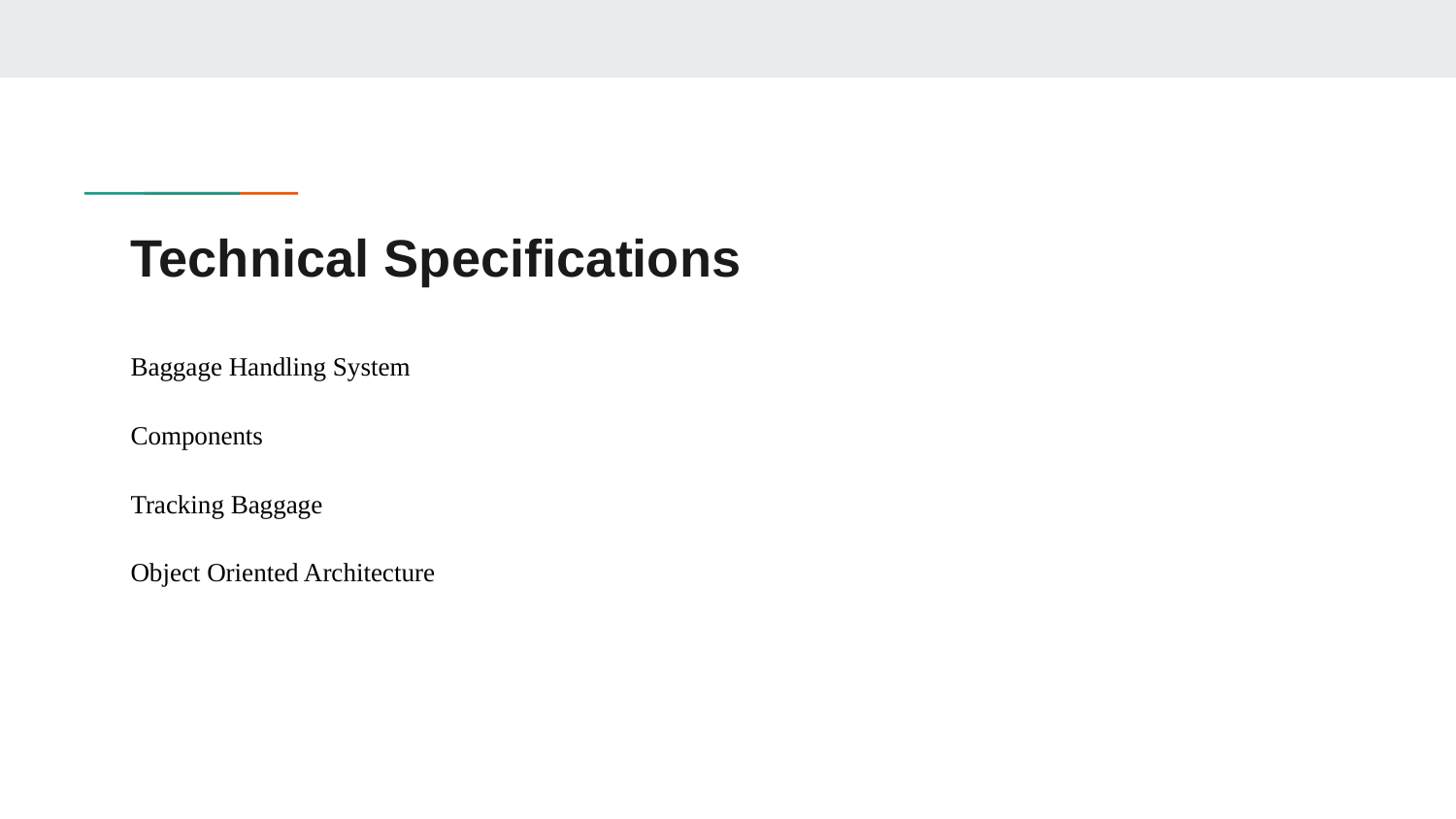

# Technical Specifications
Baggage Handling System
Components
Tracking Baggage
Object Oriented Architecture